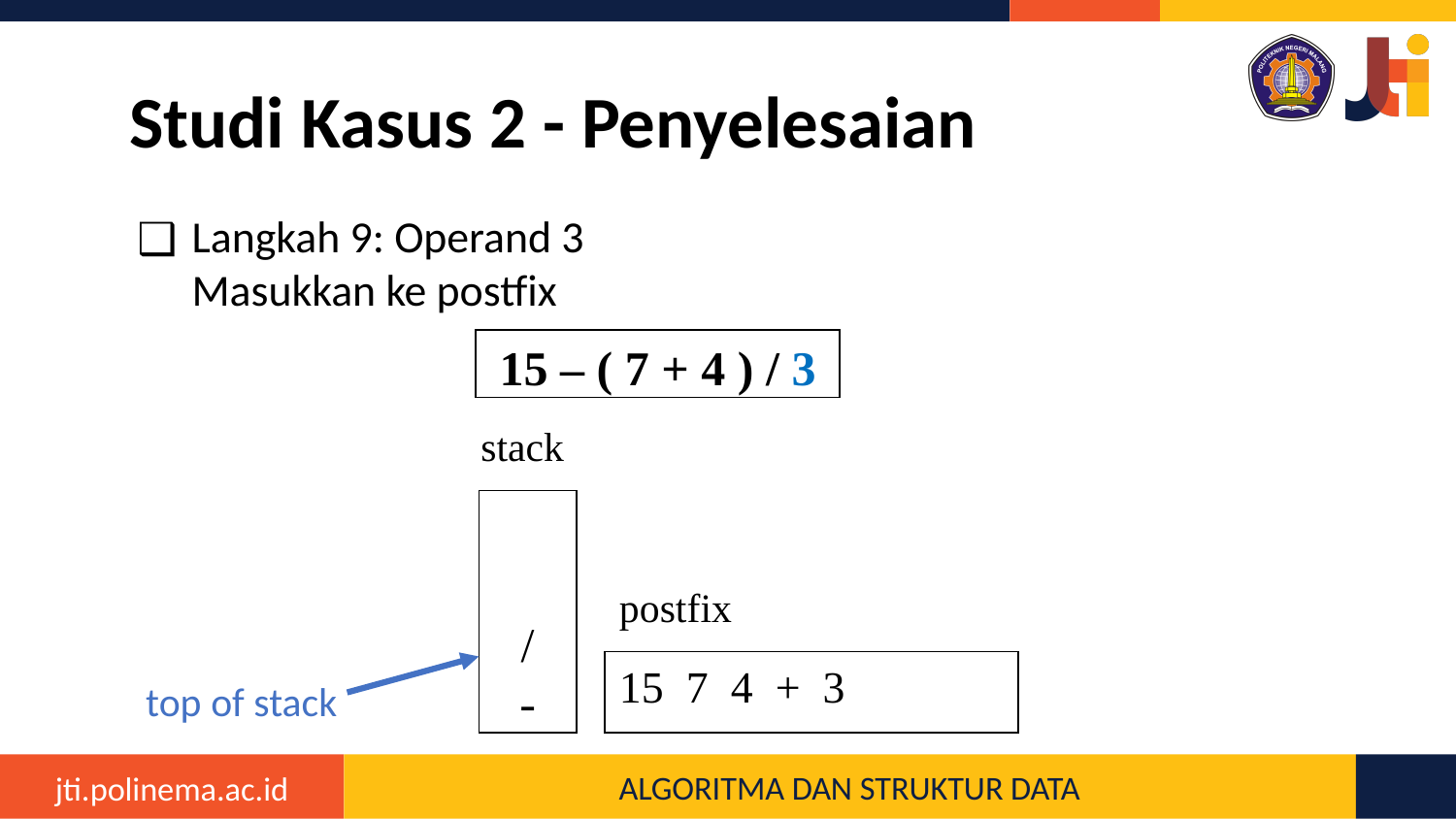

# Studi Kasus 2 - Penyelesaian
Langkah 9: Operand 3
Masukkan ke postfix
15 – ( 7 + 4 ) / 3

stack

/
-
postfix
15  7  4  +  3
top of stack